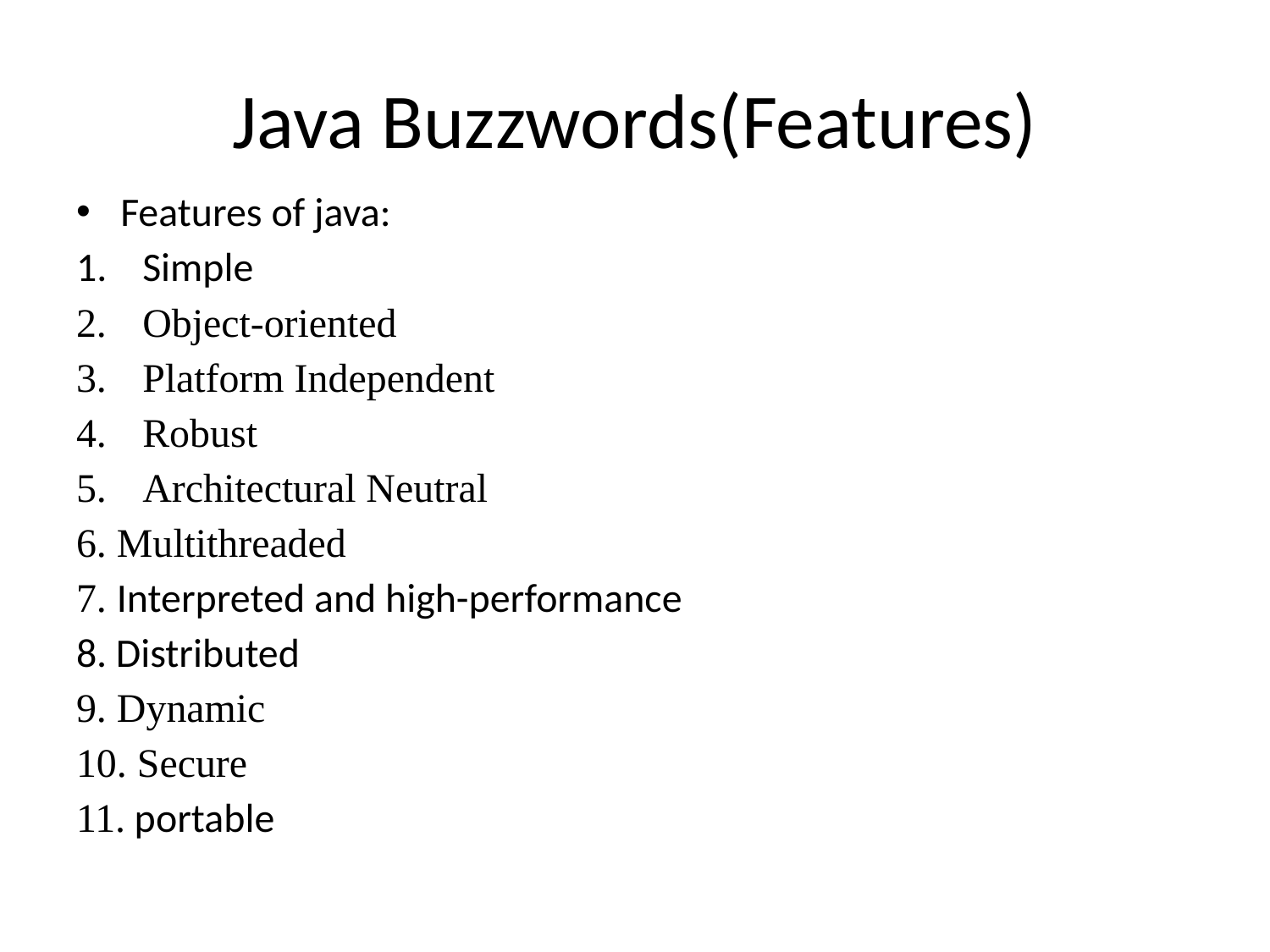

# Java Buzzwords(Features)
Features of java:
Simple
Object-oriented
Platform Independent
Robust
Architectural Neutral
6. Multithreaded
7. Interpreted and high-performance
8. Distributed
9. Dynamic
10. Secure
11. portable